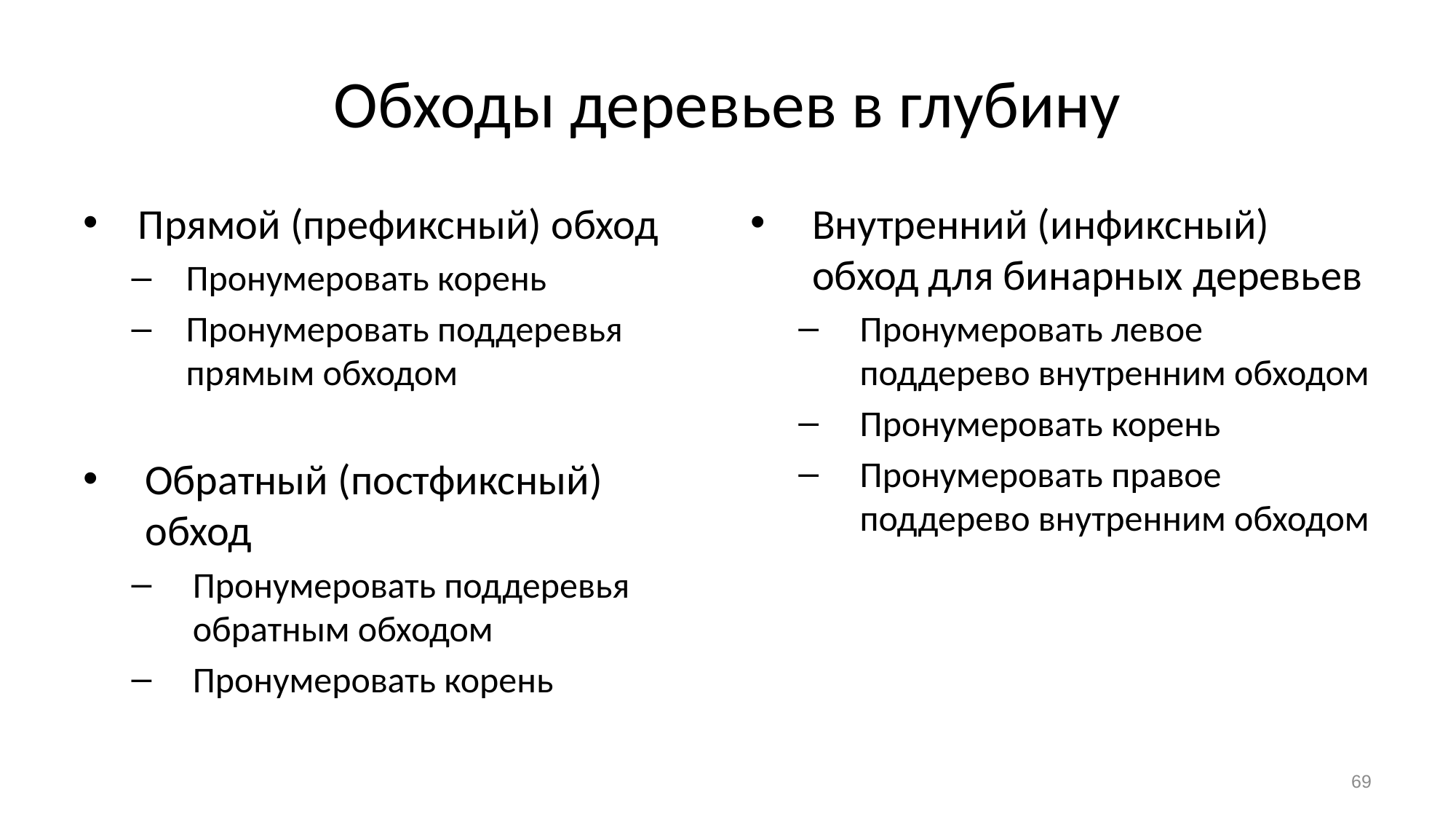

# Обходы деревьев в глубину
Прямой (префиксный) обход
Пронумеровать корень
Пронумеровать поддеревья прямым обходом

Обратный (постфиксный) обход
Пронумеровать поддеревья обратным обходом
Пронумеровать корень

Внутренний (инфиксный) обход для бинарных деревьев
Пронумеровать левое поддерево внутренним обходом
Пронумеровать корень
Пронумеровать правое поддерево внутренним обходом

69